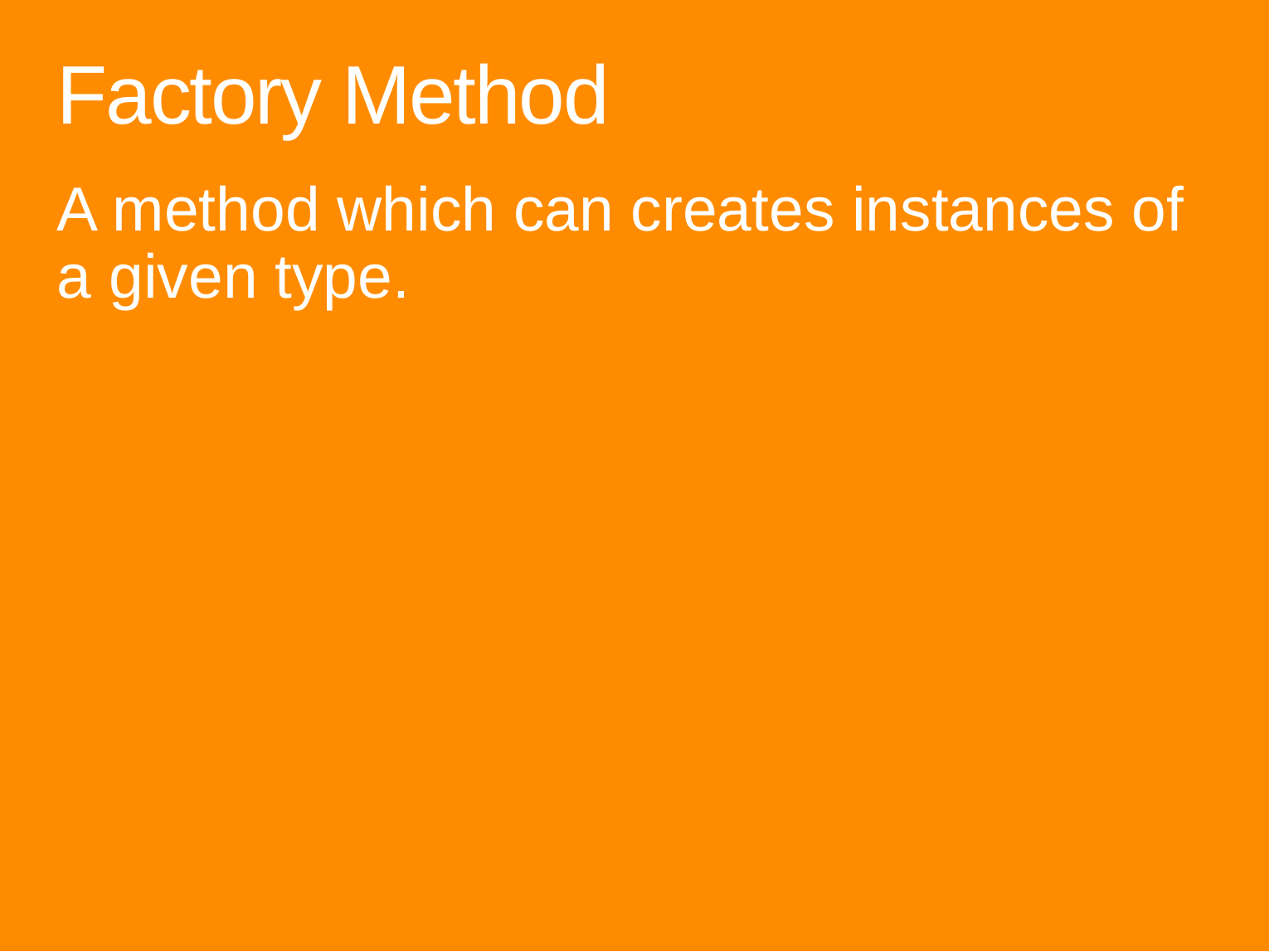

Factory Method
A method which can creates instances of a given type.